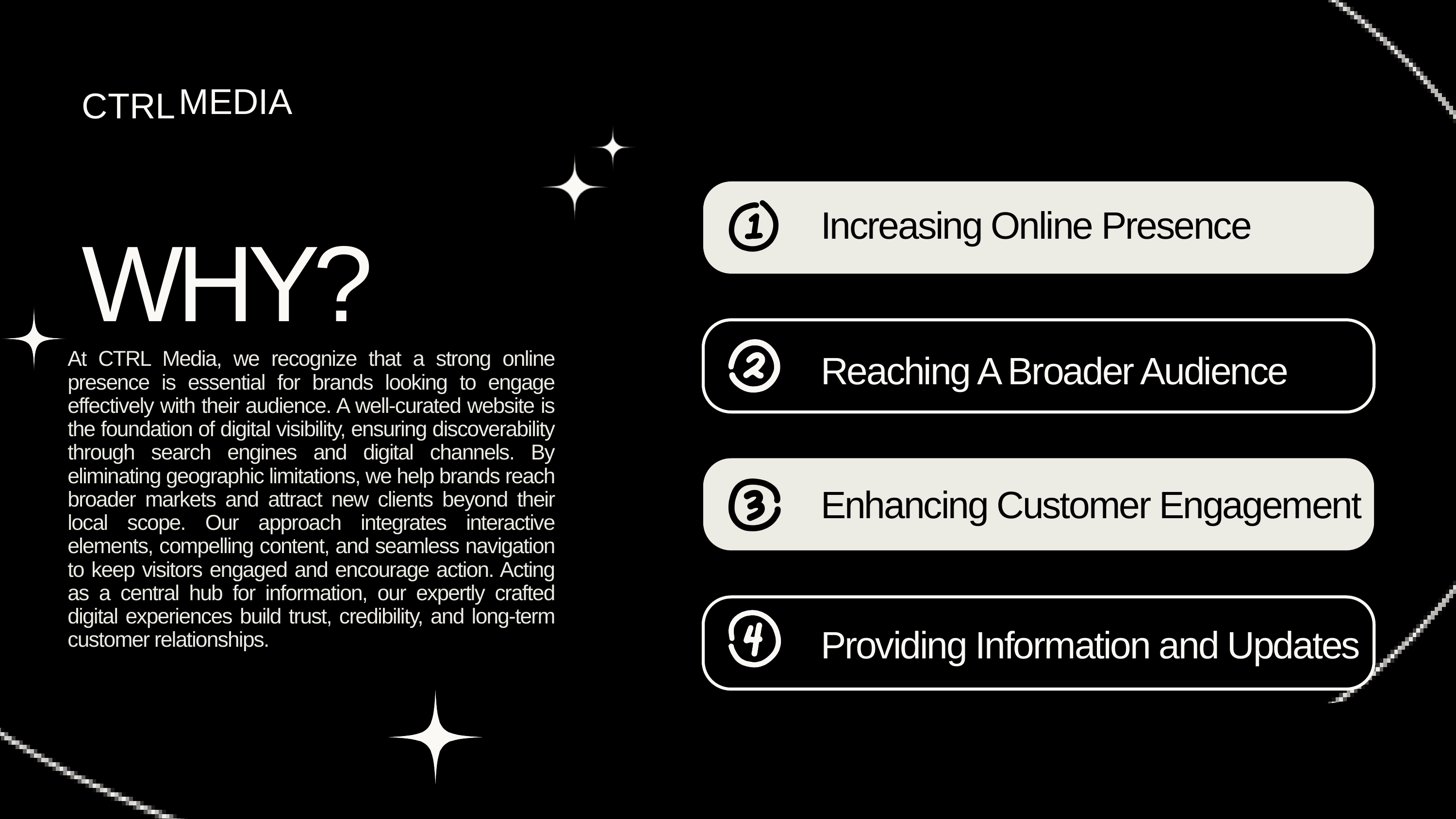

MEDIA
CTRL

Increasing Online Presence
WHY?

At CTRL Media, we recognize that a strong online presence is essential for brands looking to engage effectively with their audience. A well-curated website is the foundation of digital visibility, ensuring discoverability through search engines and digital channels. By eliminating geographic limitations, we help brands reach broader markets and attract new clients beyond their local scope. Our approach integrates interactive elements, compelling content, and seamless navigation to keep visitors engaged and encourage action. Acting as a central hub for information, our expertly crafted digital experiences build trust, credibility, and long-term customer relationships.
Reaching A Broader Audience

Enhancing Customer Engagement

Providing Information and Updates